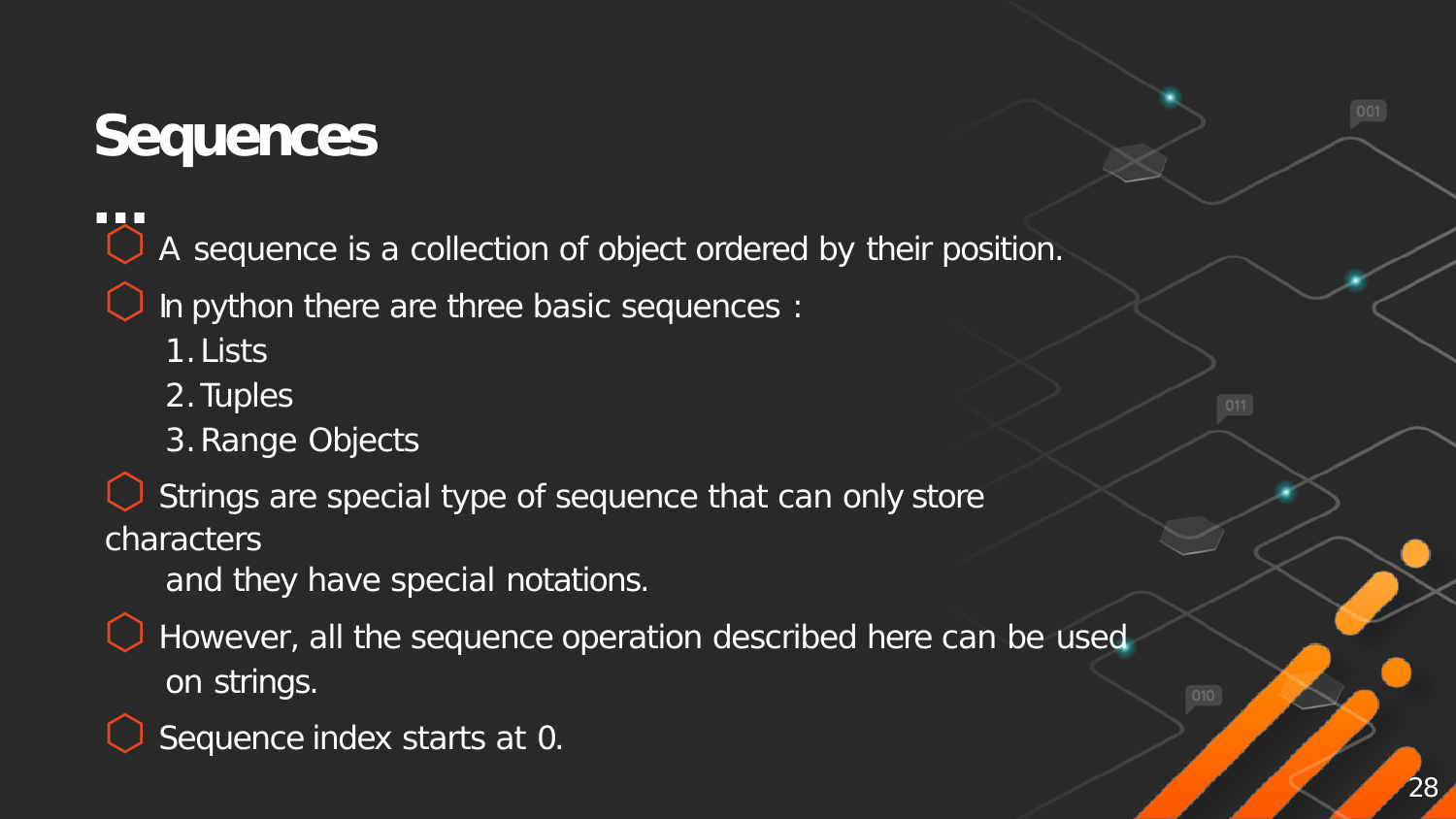

# Sequences…
⬡ A sequence is a collection of object ordered by their position.
⬡ In python there are three basic sequences :
Lists
Tuples
Range Objects
⬡ Strings are special type of sequence that can only store characters
and they have special notations.
⬡ However, all the sequence operation described here can be used
on strings.
⬡ Sequence index starts at 0.
28